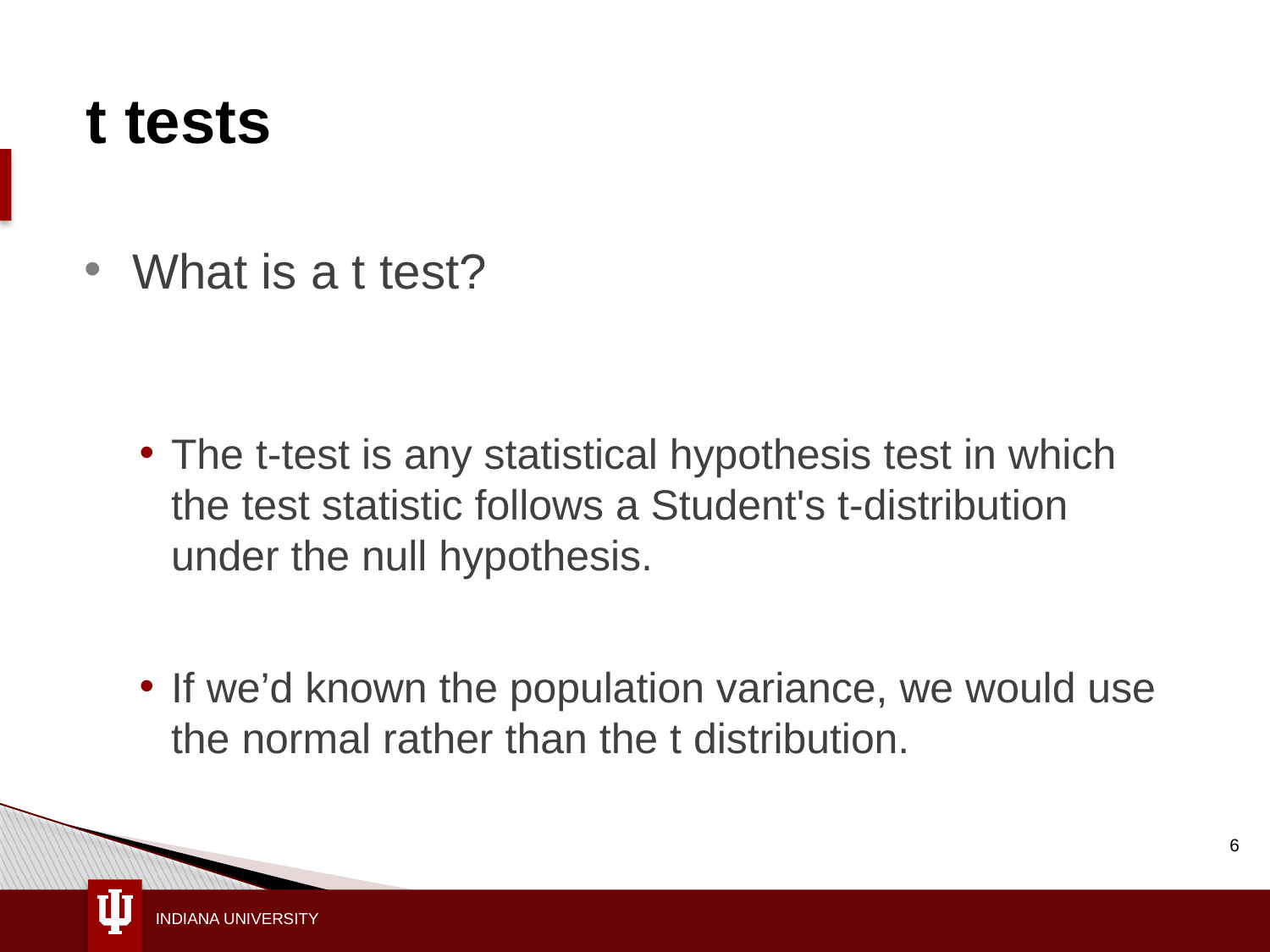

# t tests
What is a t test?

The t-test is any statistical hypothesis test in which the test statistic follows a Student's t-distribution under the null hypothesis.

If we’d known the population variance, we would use the normal rather than the t distribution.

6